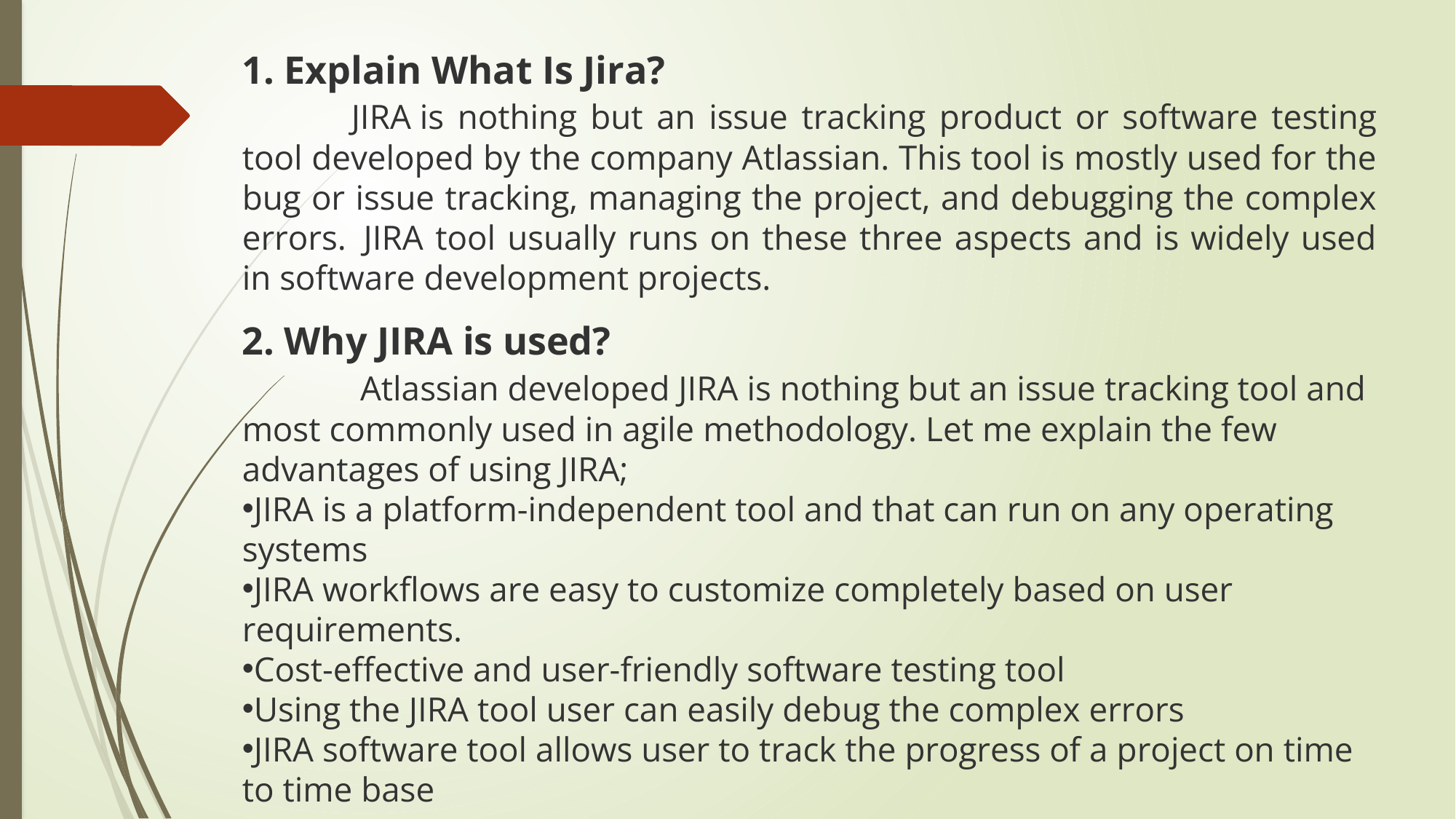

1. Explain What Is Jira?
	JIRA is nothing but an issue tracking product or software testing tool developed by the company Atlassian. This tool is mostly used for the bug or issue tracking, managing the project, and debugging the complex errors.  JIRA tool usually runs on these three aspects and is widely used in software development projects.
2. Why JIRA is used?
	 Atlassian developed JIRA is nothing but an issue tracking tool and most commonly used in agile methodology. Let me explain the few advantages of using JIRA;
JIRA is a platform-independent tool and that can run on any operating systems
JIRA workflows are easy to customize completely based on user requirements.
Cost-effective and user-friendly software testing tool
Using the JIRA tool user can easily debug the complex errors
JIRA software tool allows user to track the progress of a project on time to time base